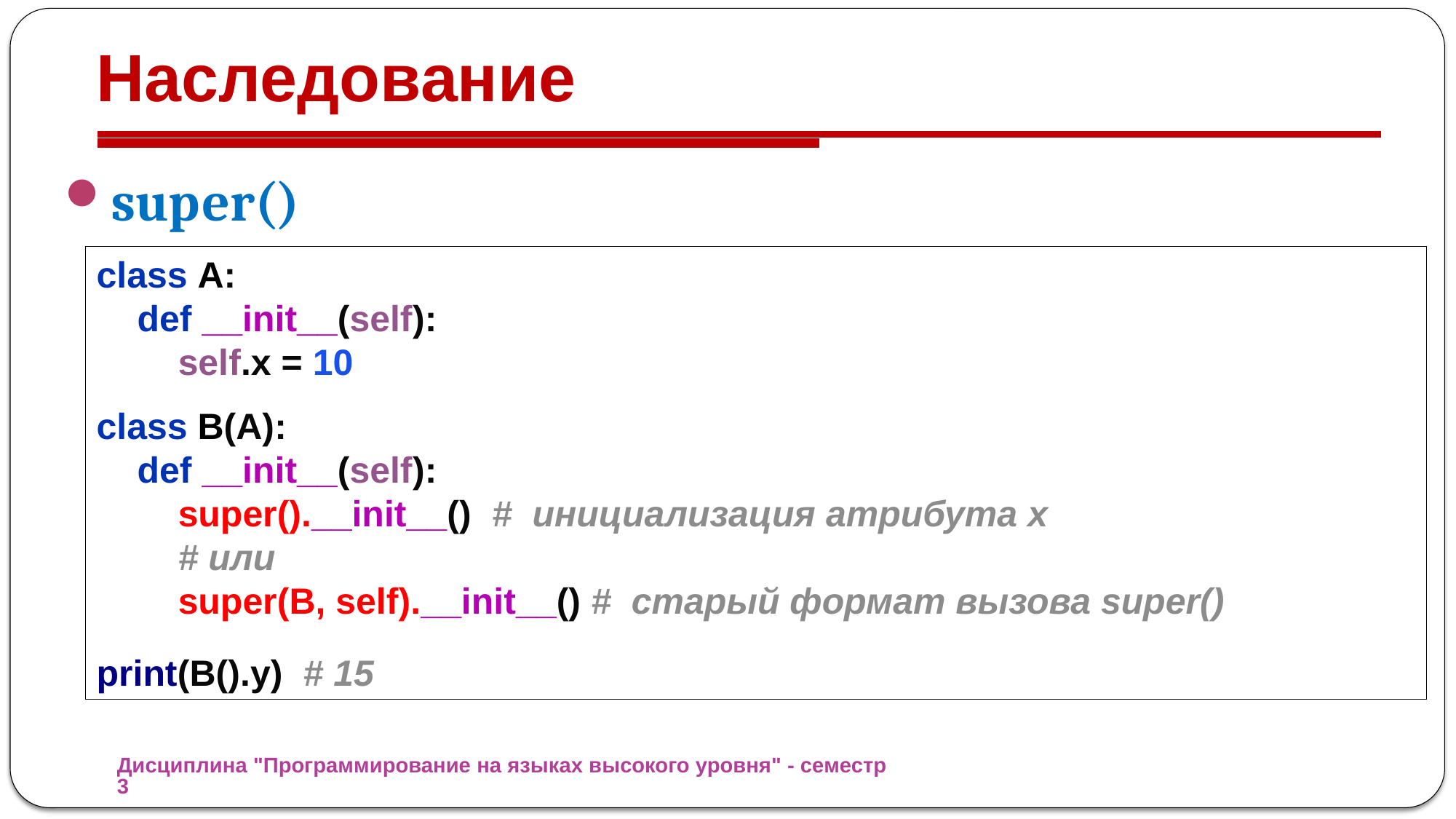

# Наследование
super()

class A:
    def __init__(self):
        self.x = 10
class B(A):
    def __init__(self):
        super().__init__()  #  инициализация атрибута x
        # или
        super(B, self).__init__() #  старый формат вызова super()

print(B().y)  # 15
Дисциплина "Программирование на языках высокого уровня" - семестр 3